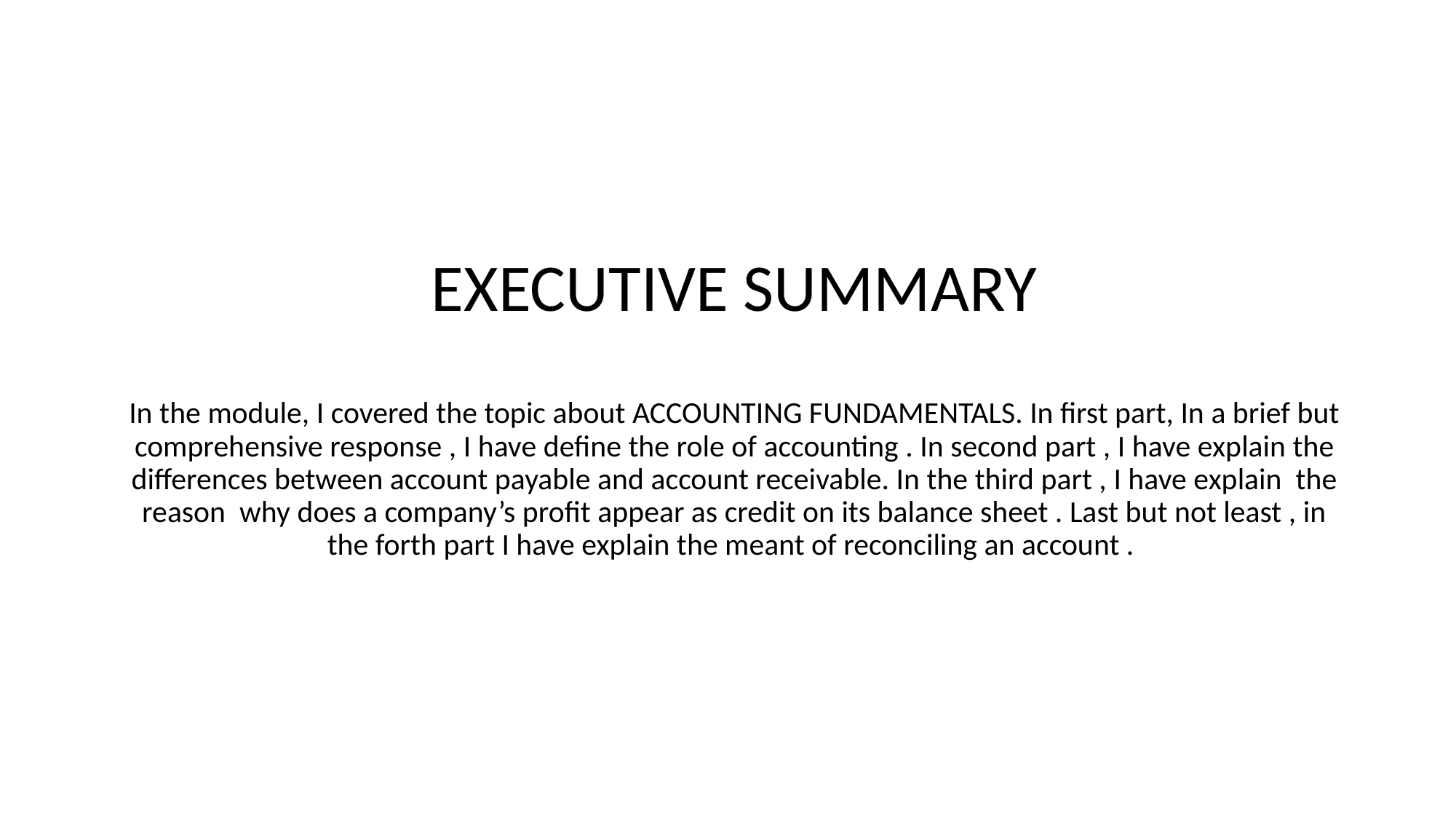

# EXECUTIVE SUMMARY In the module, I covered the topic about ACCOUNTING FUNDAMENTALS. In first part, In a brief but comprehensive response , I have define the role of accounting . In second part , I have explain the differences between account payable and account receivable. In the third part , I have explain  the reason  why does a company’s profit appear as credit on its balance sheet . Last but not least , in the forth part I have explain the meant of reconciling an account .